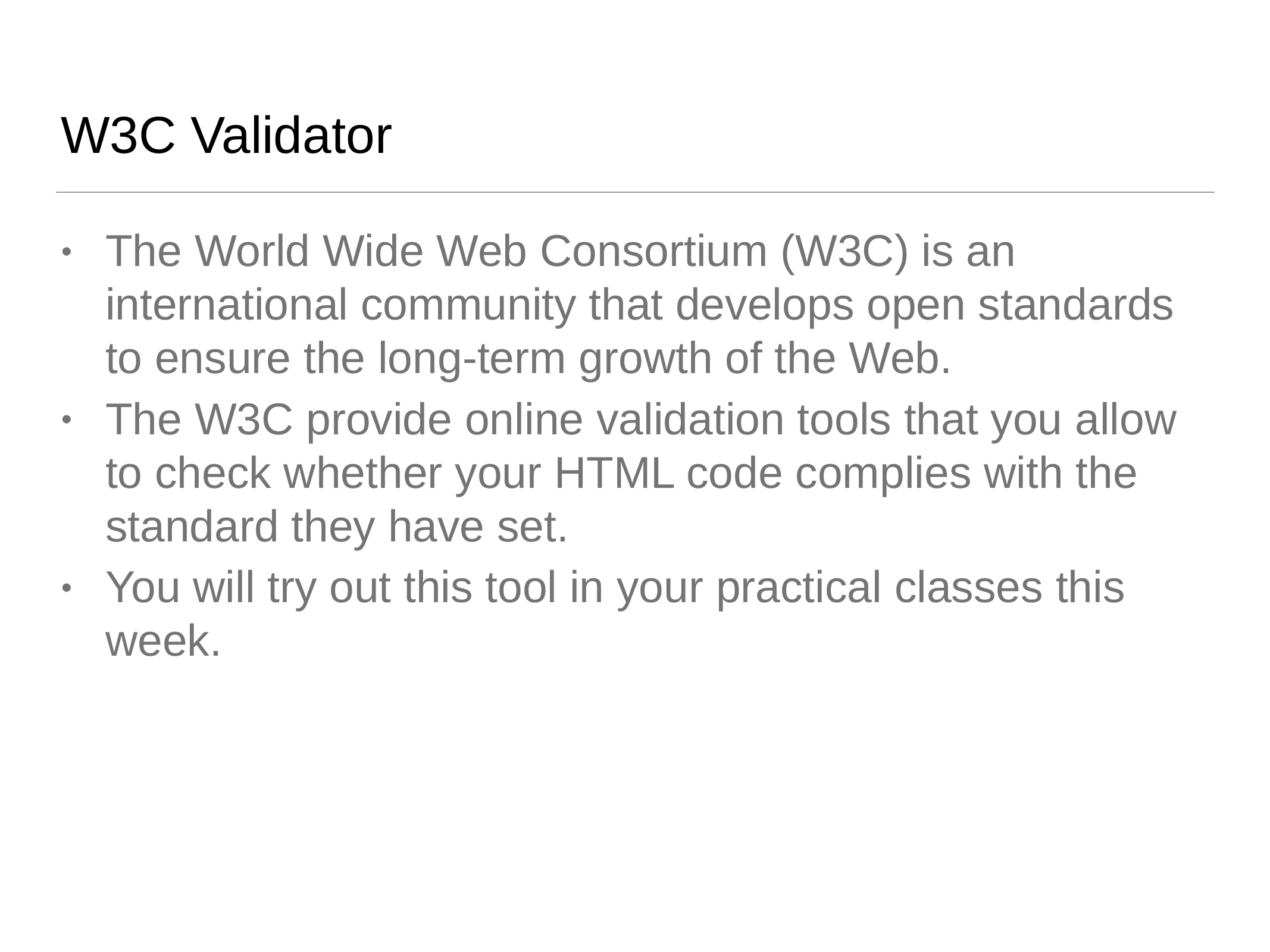

# W3C Validator
The World Wide Web Consortium (W3C) is an international community that develops open standards to ensure the long-term growth of the Web.
The W3C provide online validation tools that you allow to check whether your HTML code complies with the standard they have set.
You will try out this tool in your practical classes this week.